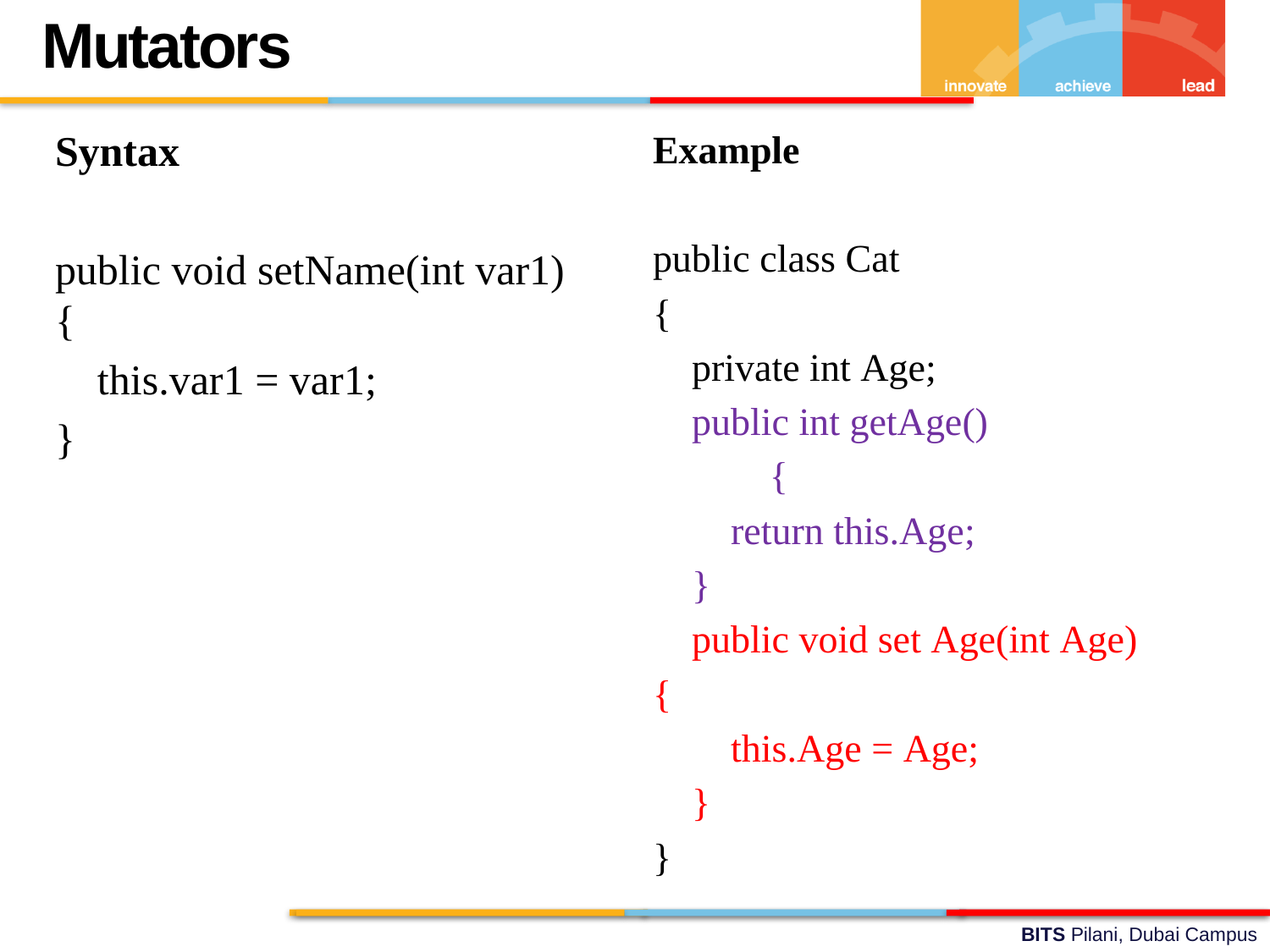

Mutators

Syntax

public void setName(int var1) {
    this.var1 = var1;
}

Example

public class Cat
{
    private int Age;
    public int getAge()
	{
        return this.Age;
    }
    public void set Age(int Age)
{
        this.Age = Age;
    }
}